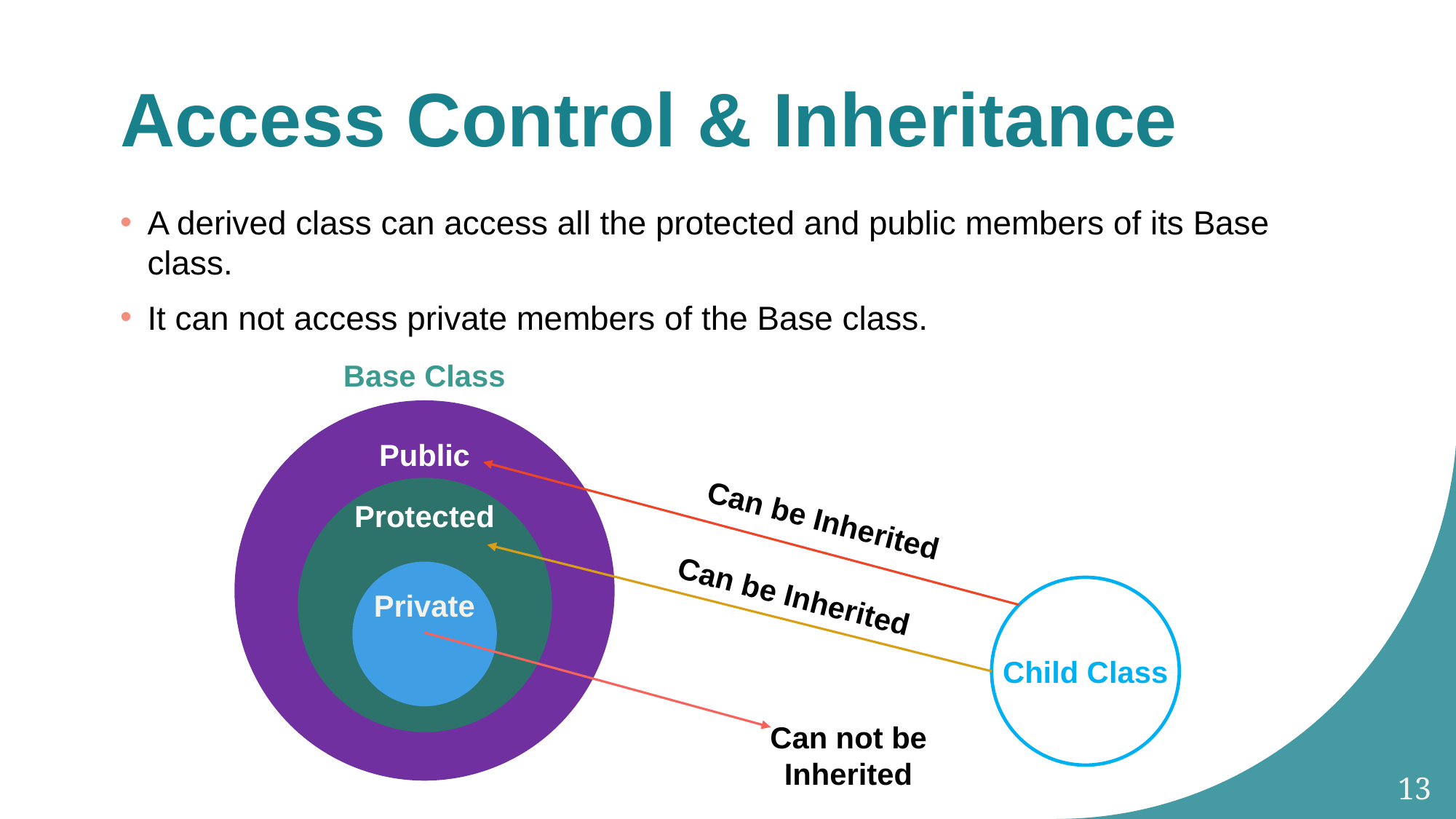

# Access Control & Inheritance
A derived class can access all the protected and public members of its Base class.
It can not access private members of the Base class.
Base Class

Public

Protected
Can be Inherited

Can be Inherited

Private
Child Class
Can not be Inherited
13